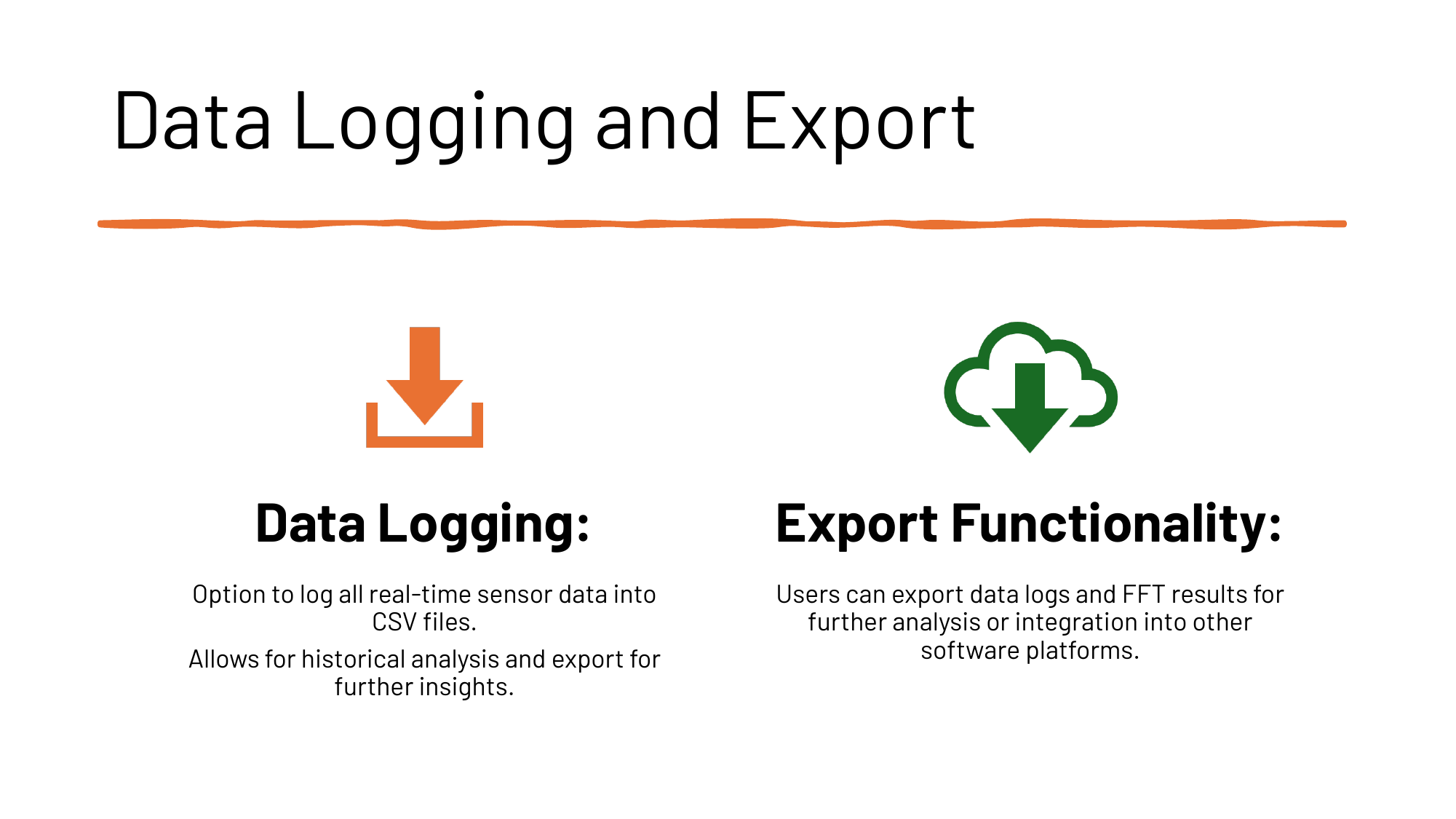

# Data Logging and Export

Data Logging:
Option to log all real-time sensor data into CSV files.
Allows for historical analysis and export for further insights.
Export Functionality:
Users can export data logs and FFT results for further analysis or integration into other software platforms.